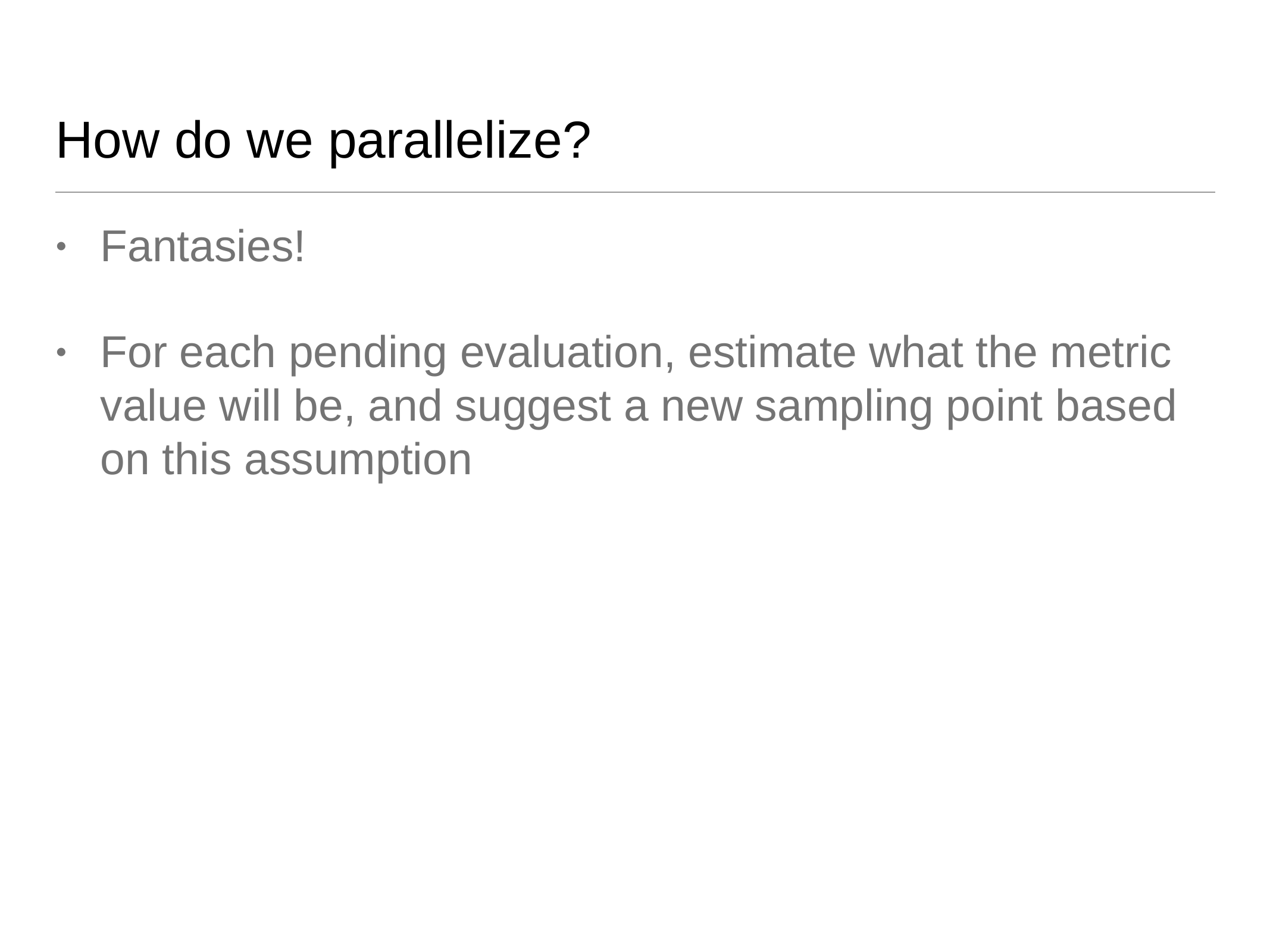

# How do we parallelize?
Fantasies!
For each pending evaluation, estimate what the metric value will be, and suggest a new sampling point based on this assumption